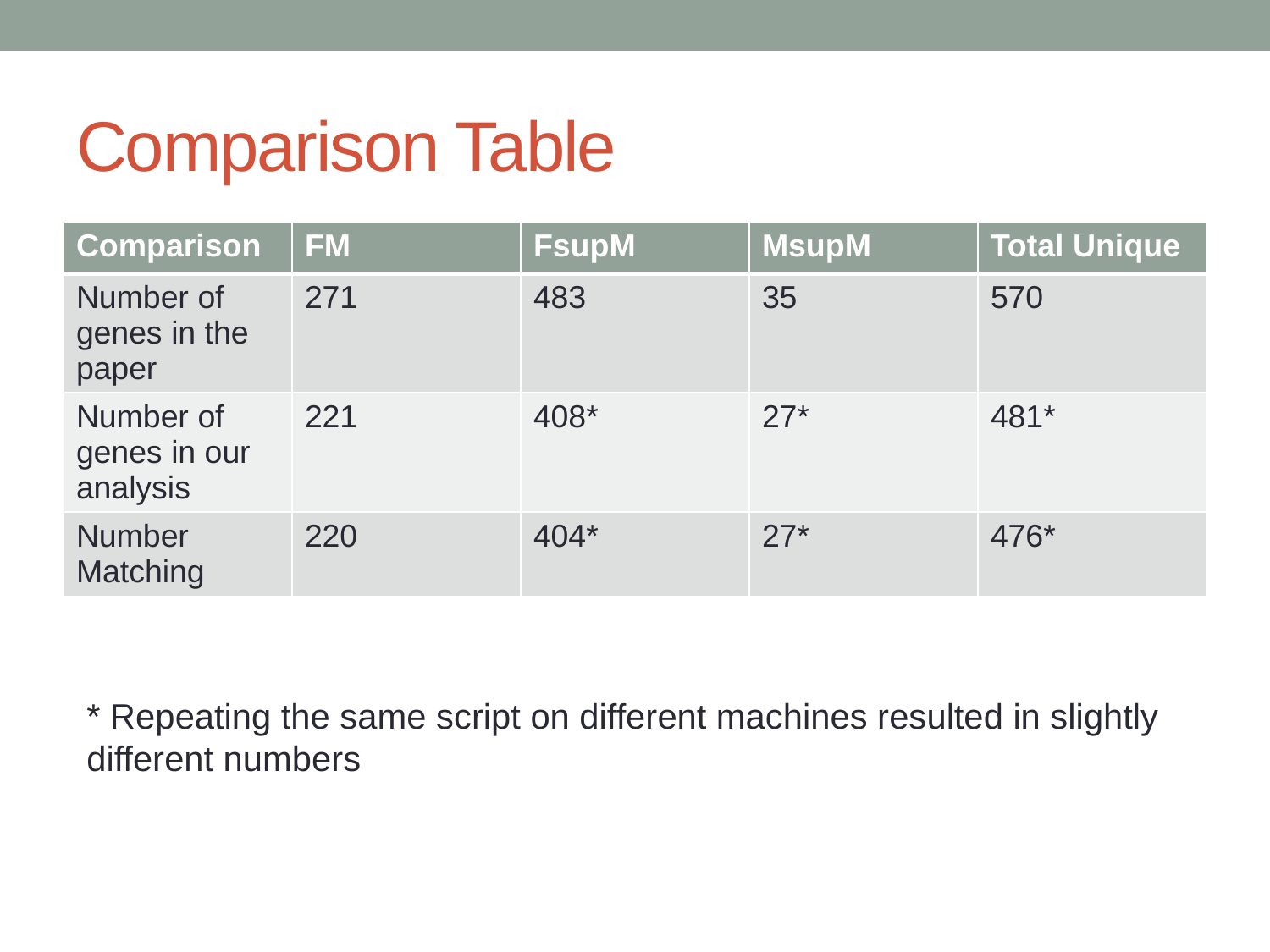

# Comparison Table
| Comparison | FM | FsupM | MsupM | Total Unique |
| --- | --- | --- | --- | --- |
| Number of genes in the paper | 271 | 483 | 35 | 570 |
| Number of genes in our analysis | 221 | 408\* | 27\* | 481\* |
| Number Matching | 220 | 404\* | 27\* | 476\* |
* Repeating the same script on different machines resulted in slightly different numbers